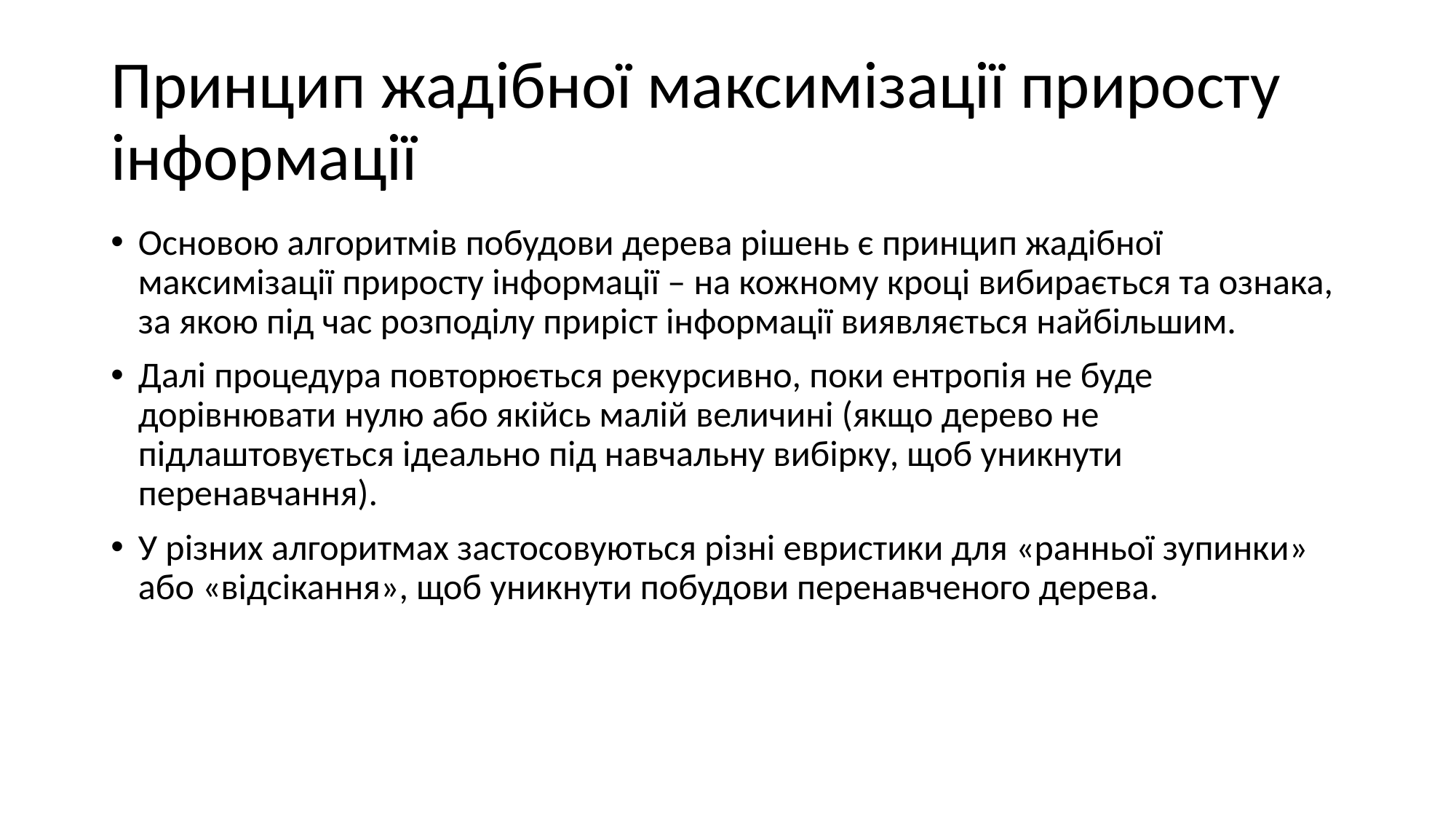

# Принцип жадібної максимізації приросту інформації
Основою алгоритмів побудови дерева рішень є принцип жадібної максимізації приросту інформації – на кожному кроці вибирається та ознака, за якою під час розподілу приріст інформації виявляється найбільшим.
Далі процедура повторюється рекурсивно, поки ентропія не буде дорівнювати нулю або якійсь малій величині (якщо дерево не підлаштовується ідеально під навчальну вибірку, щоб уникнути перенавчання).
У різних алгоритмах застосовуються різні евристики для «ранньої зупинки» або «відсікання», щоб уникнути побудови перенавченого дерева.